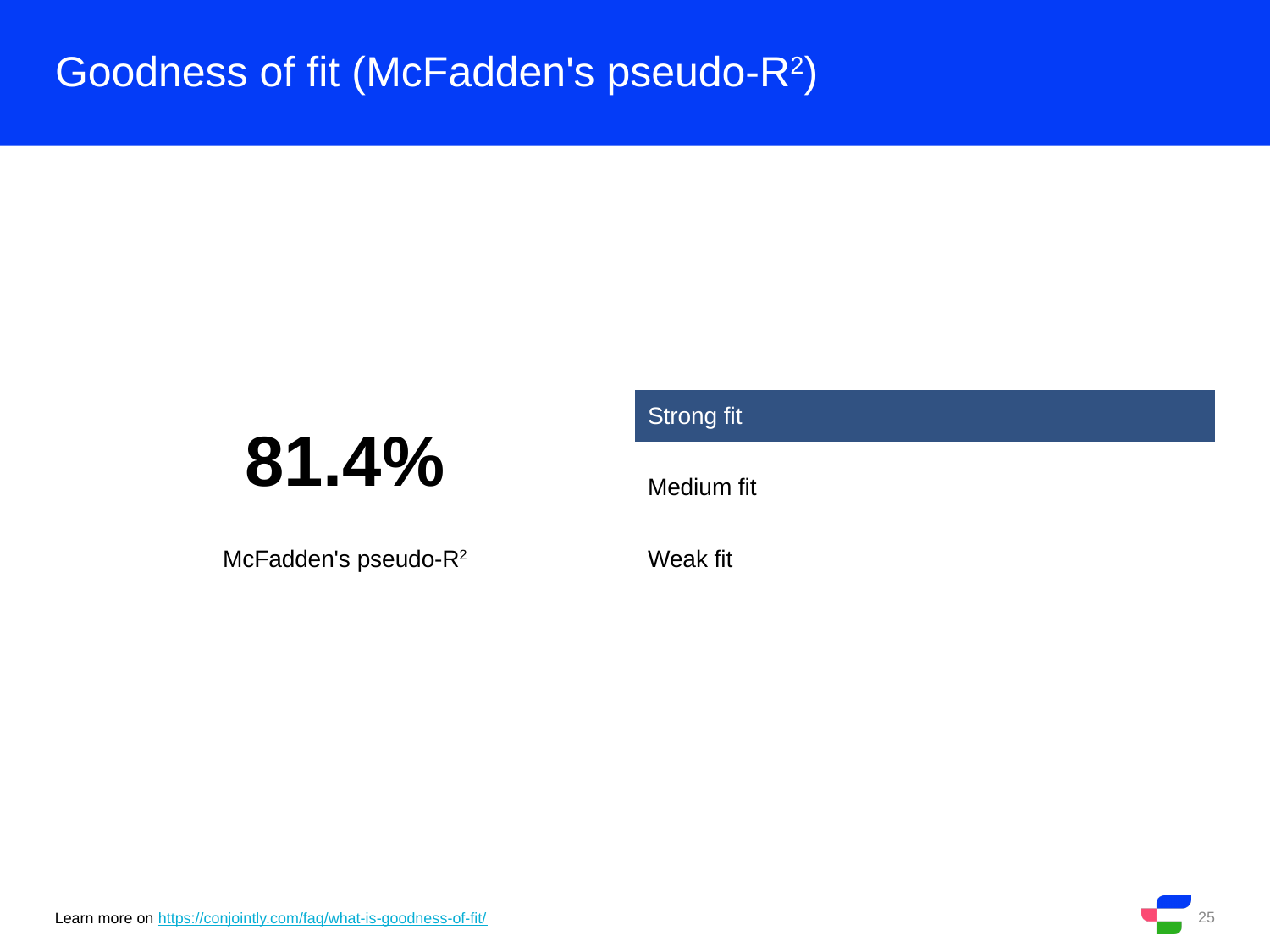

# Goodness of fit (McFadden's pseudo-R2)
| 81.4% | Strong fit |
| --- | --- |
| McFadden's pseudo-R2 | Medium fit |
| McFadden's pseudo-R2 | Weak fit |
Learn more on https://conjointly.com/faq/what-is-goodness-of-fit/